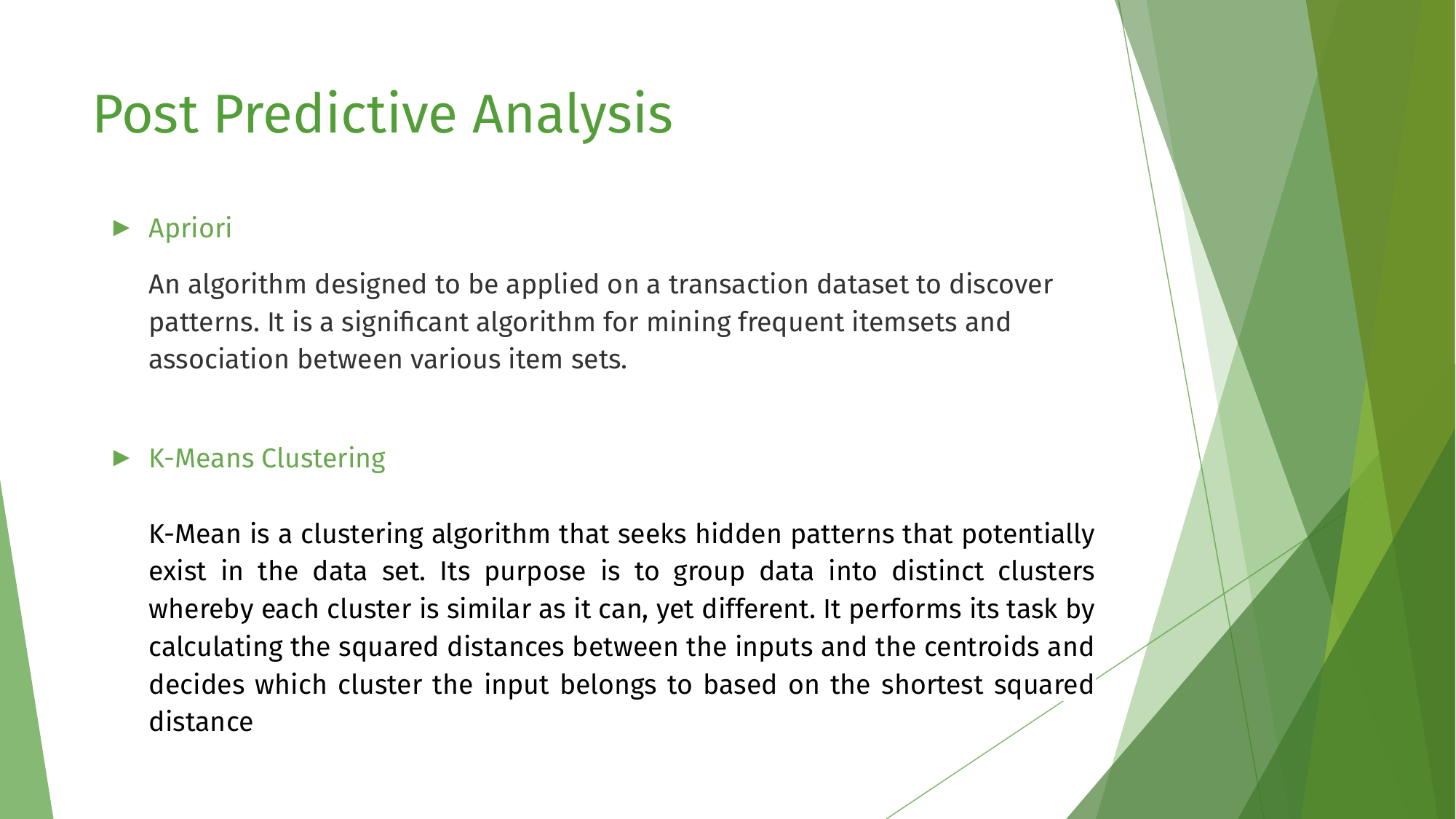

# Post Predictive Analysis
Apriori
An algorithm designed to be applied on a transaction dataset to discover patterns. It is a significant algorithm for mining frequent itemsets and association between various item sets.

K-Means Clustering

K-Mean is a clustering algorithm that seeks hidden patterns that potentially exist in the data set. Its purpose is to group data into distinct clusters whereby each cluster is similar as it can, yet different. It performs its task by calculating the squared distances between the inputs and the centroids and decides which cluster the input belongs to based on the shortest squared distance